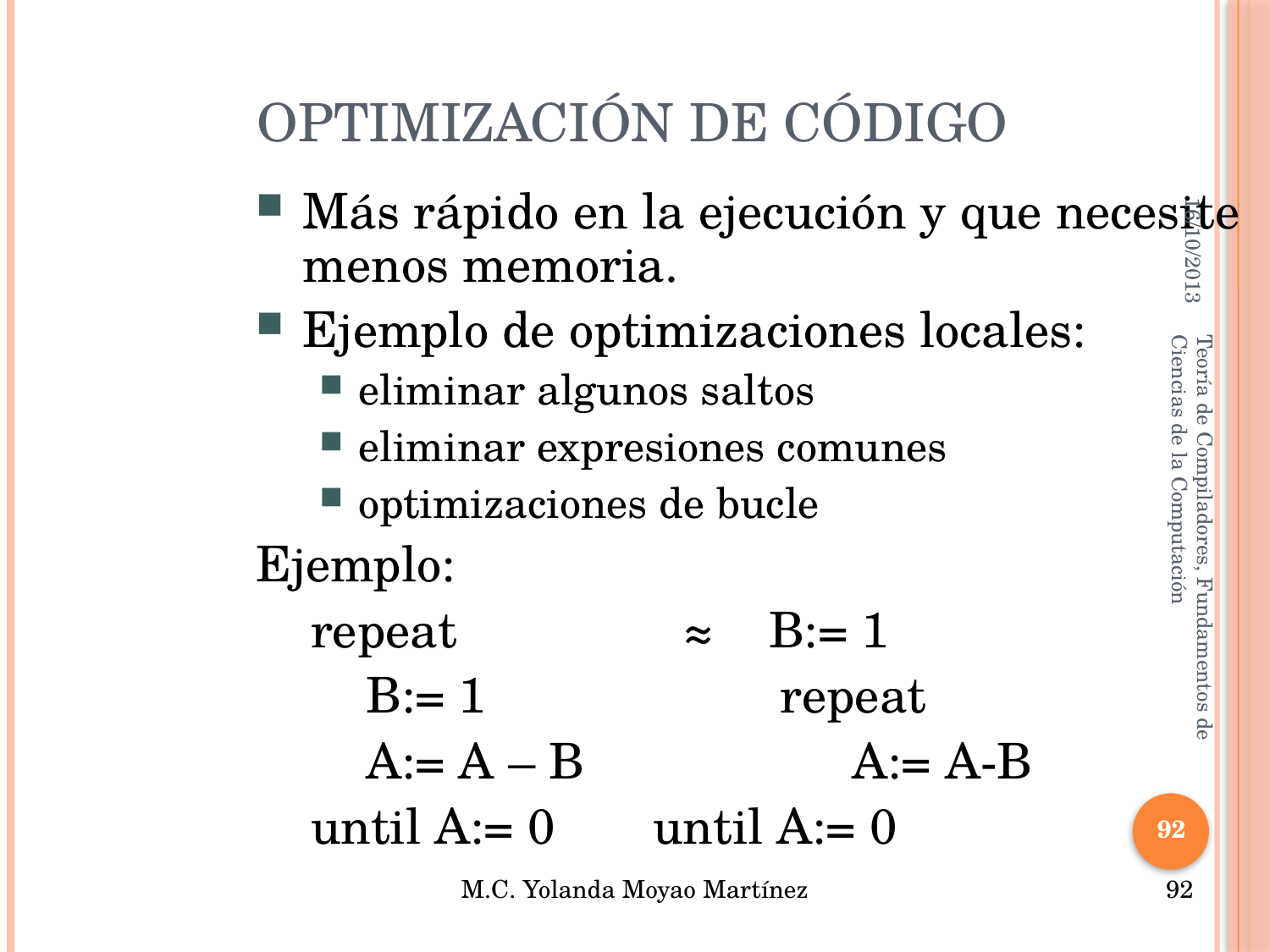

Optimización de Código
16/10/2013
Más rápido en la ejecución y que necesite menos memoria.
Ejemplo de optimizaciones locales:
eliminar algunos saltos
eliminar expresiones comunes
optimizaciones de bucle
Ejemplo:
    repeat		≈    B:= 1
        B:= 1		       repeat
        A:= A – B		   A:= A-B
    until A:= 0	       until A:= 0
Teoría de Compiladores, Fundamentos de Ciencias de la Computación
92
M.C. Yolanda Moyao Martínez
92